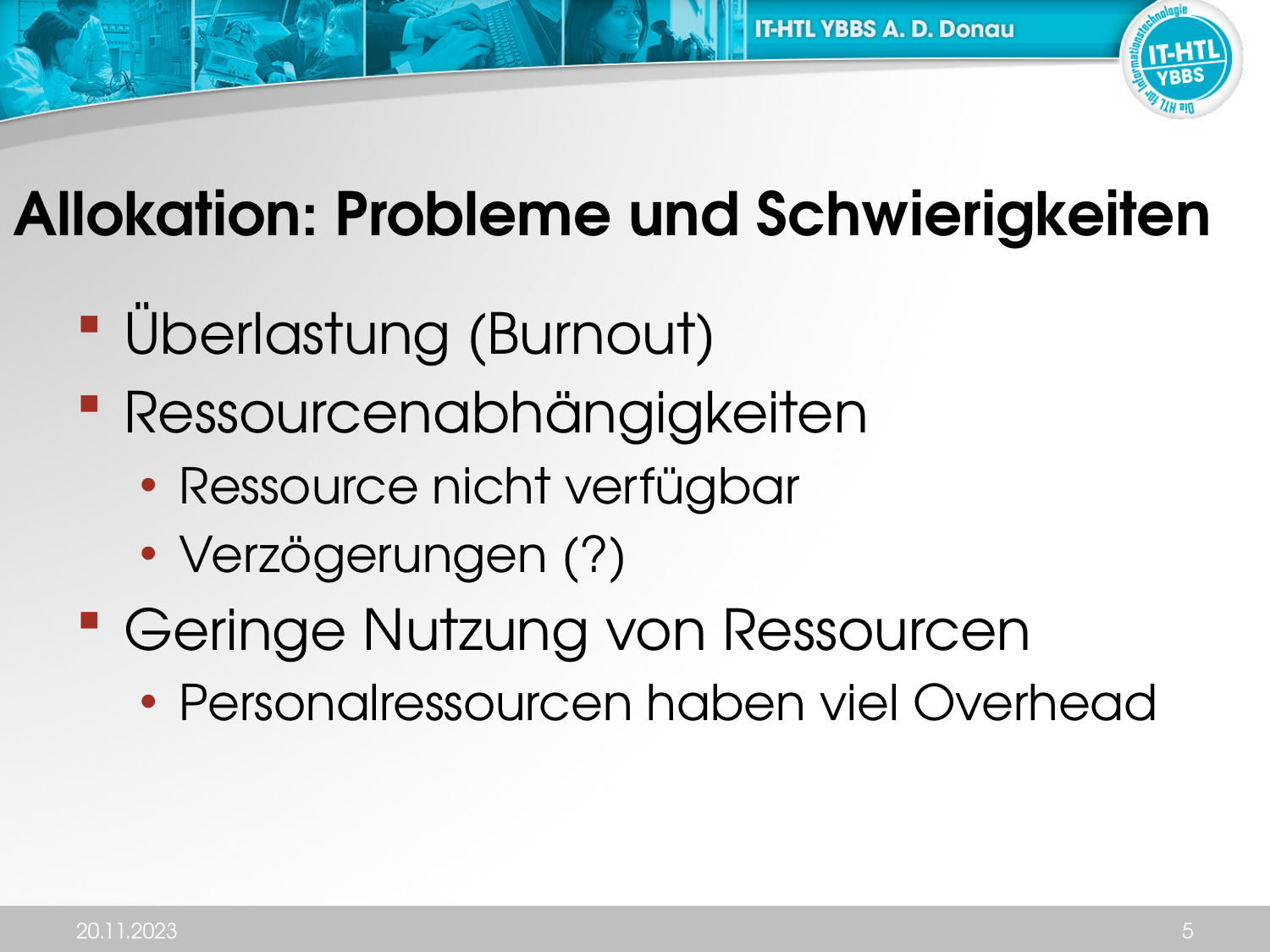

# Allokation: Probleme und Schwierigkeiten
Überlastung (Burnout)
Ressourcenabhängigkeiten
Ressource nicht verfügbar
Verzögerungen (?)
Geringe Nutzung von Ressourcen
Personalressourcen haben viel Overhead
20.11.2023

5